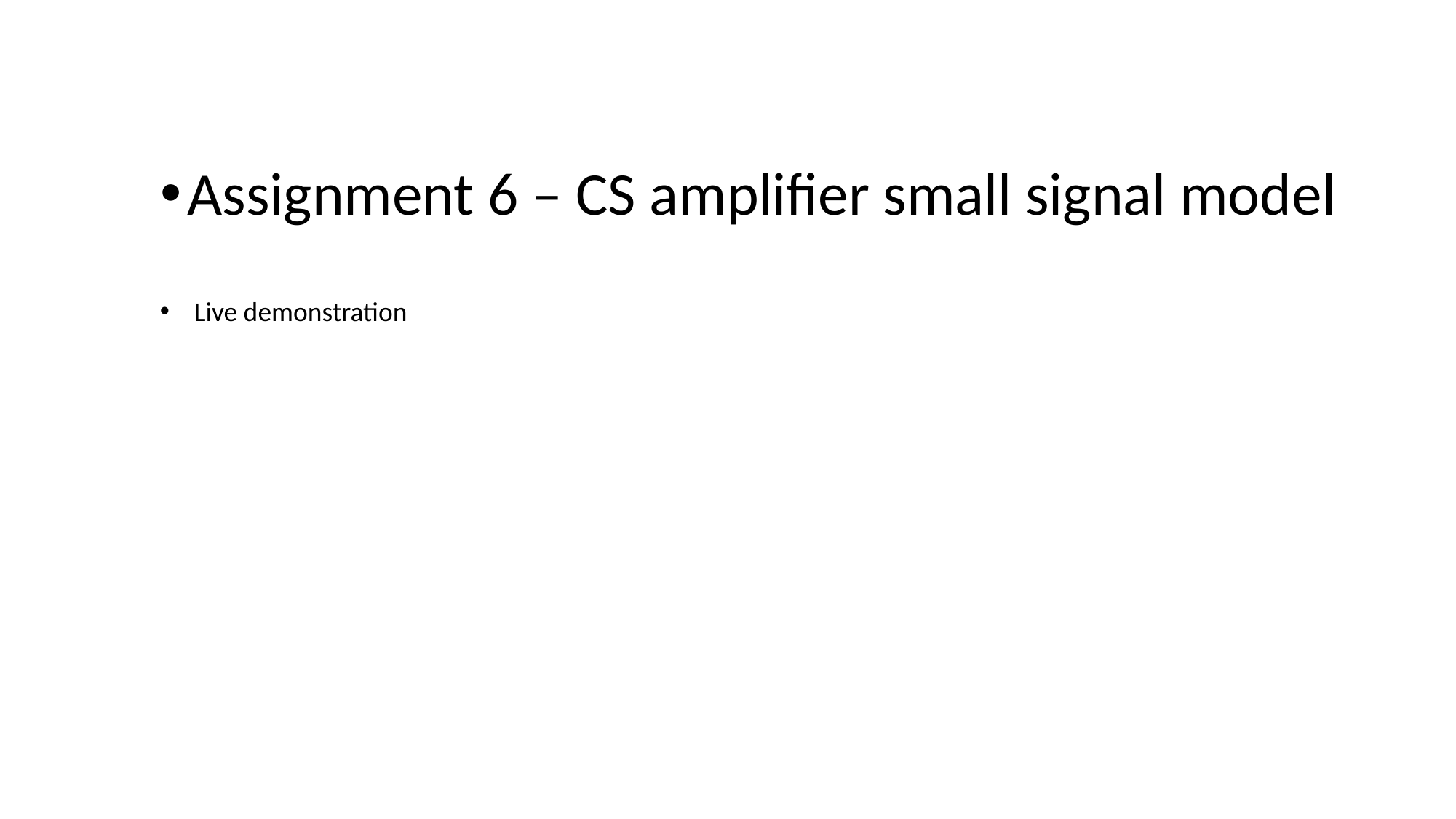

Assignment 6 – CS amplifier small signal model
Live demonstration